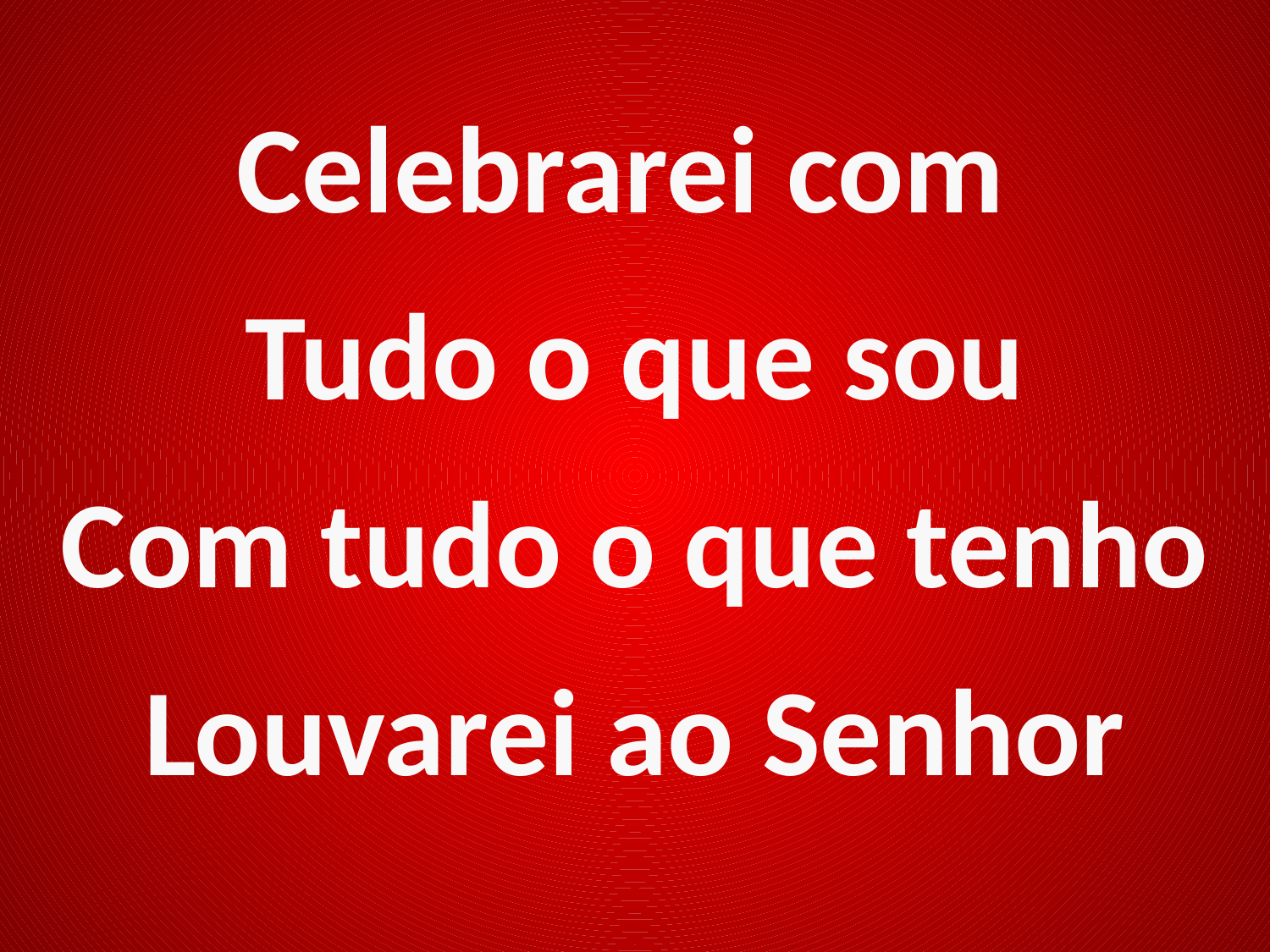

Celebrarei com
Tudo o que sou
Com tudo o que tenho
Louvarei ao Senhor